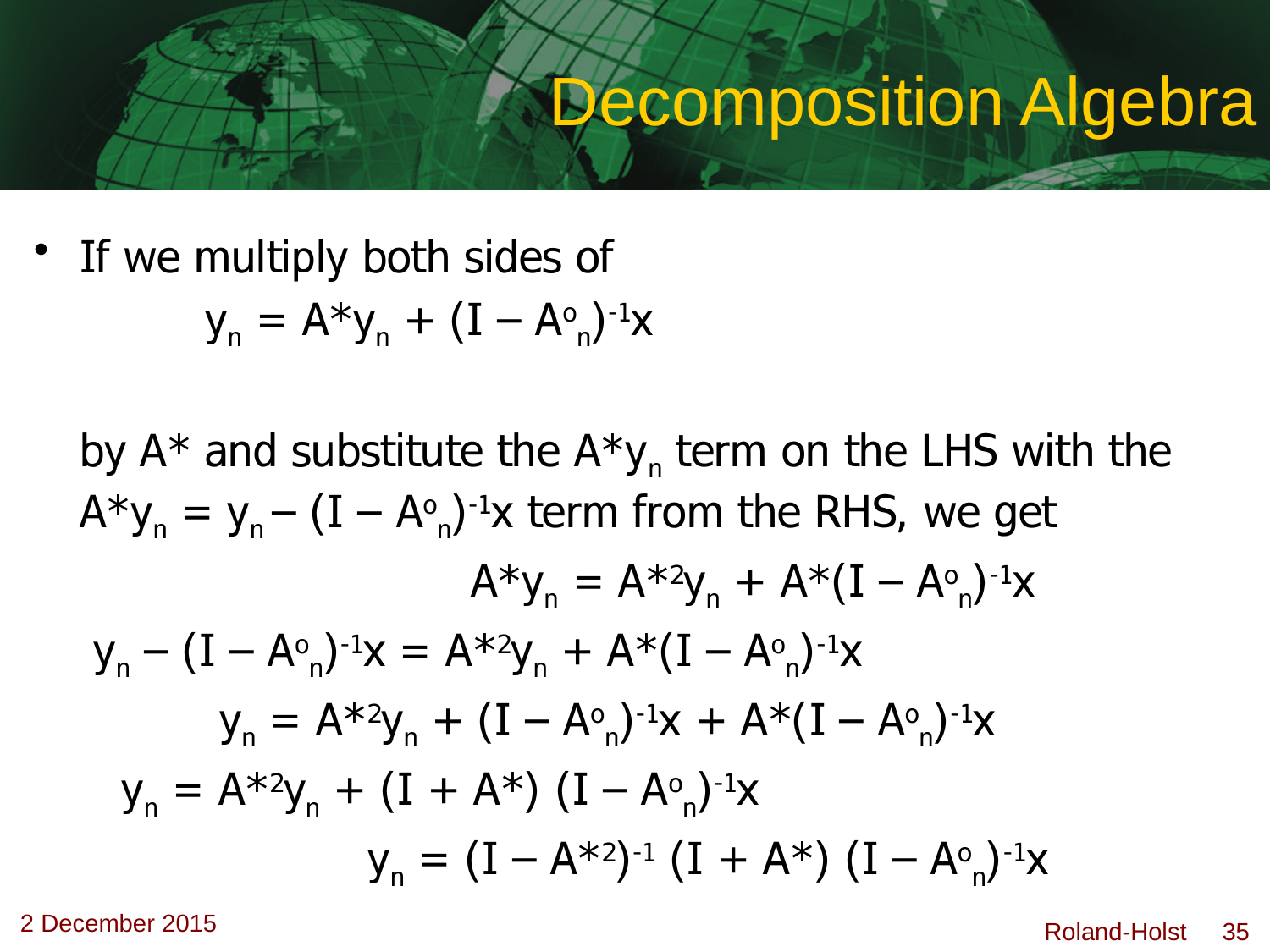

# Decomposition Algebra
If we multiply both sides of
			         yn = A*yn + (I – Aon)-1x

	by A* and substitute the A*yn term on the LHS with the A*yn = yn – (I – Aon)-1x term from the RHS, we get
	                            A*yn = A*2yn + A*(I – Aon)-1x
		 yn – (I – Aon)-1x = A*2yn + A*(I – Aon)-1x
		          yn = A*2yn + (I – Aon)-1x + A*(I – Aon)-1x
			   yn = A*2yn + (I + A*) (I – Aon)-1x
	           	   yn = (I – A*2)-1 (I + A*) (I – Aon)-1x